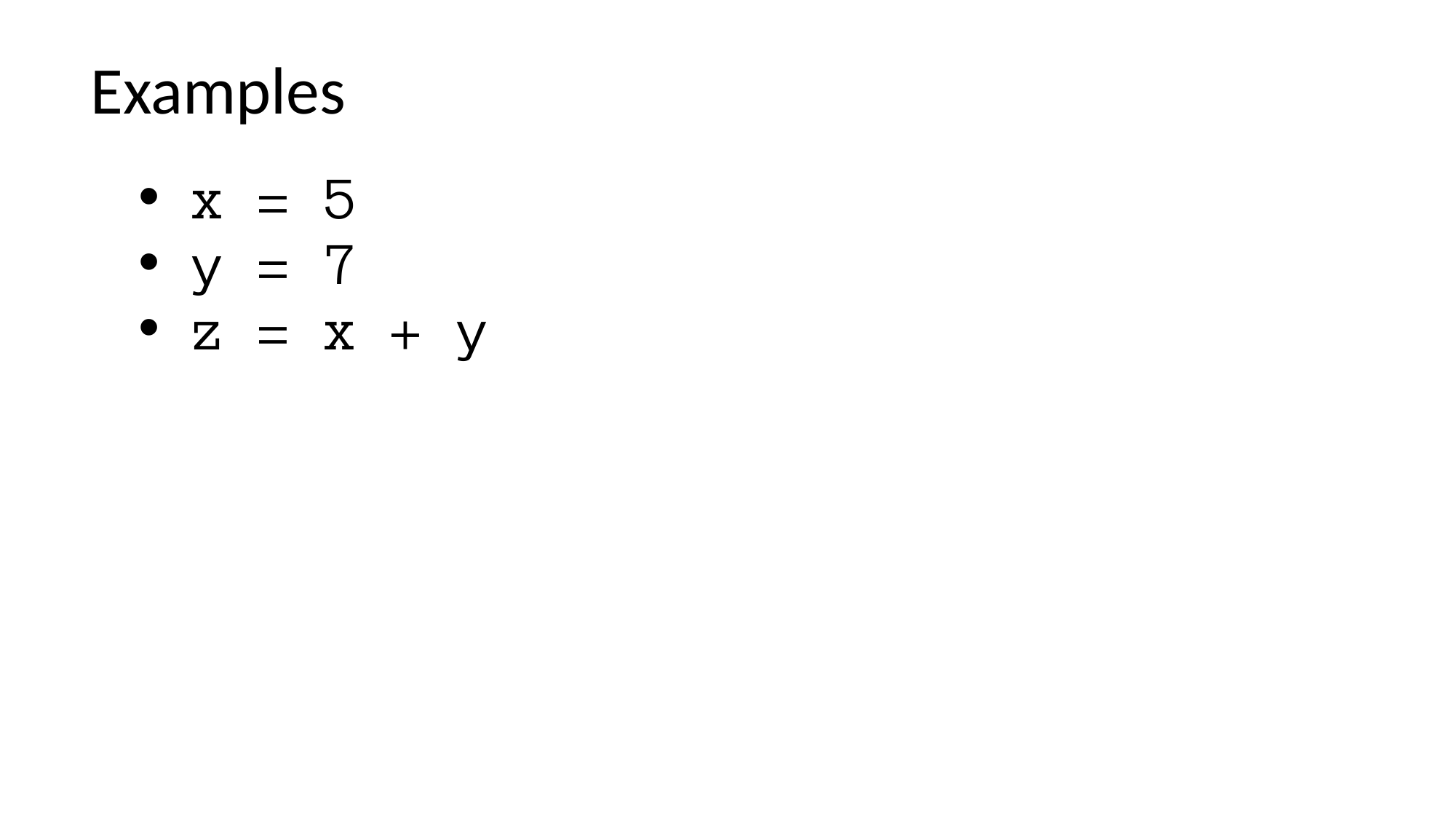

# Examples
x = 5
y = 7
z = x + y